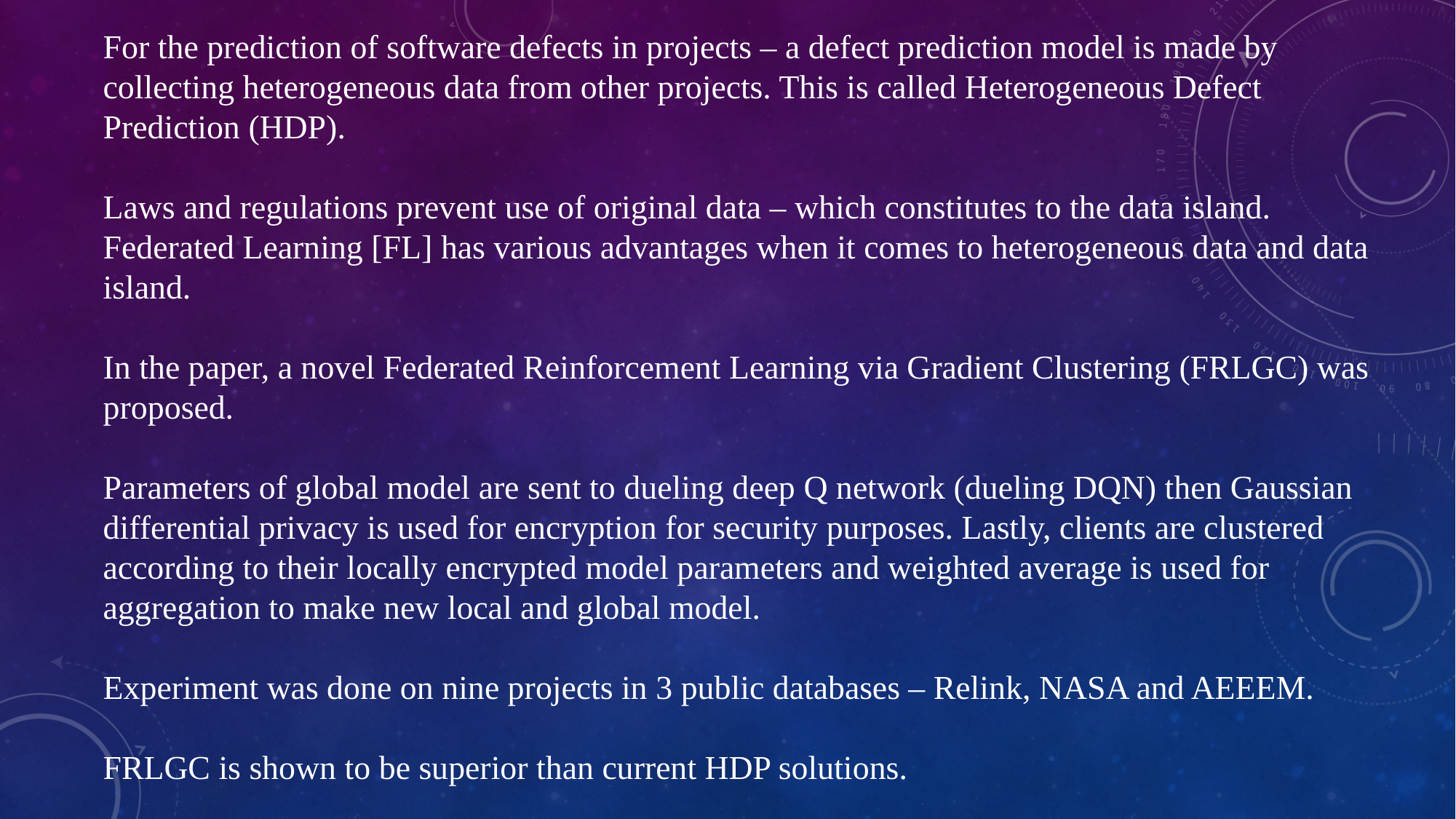

For the prediction of software defects in projects – a defect prediction model is made by collecting heterogeneous data from other projects. This is called Heterogeneous Defect Prediction (HDP).

Laws and regulations prevent use of original data – which constitutes to the data island. Federated Learning [FL] has various advantages when it comes to heterogeneous data and data island.

In the paper, a novel Federated Reinforcement Learning via Gradient Clustering (FRLGC) was proposed.

Parameters of global model are sent to dueling deep Q network (dueling DQN) then Gaussian differential privacy is used for encryption for security purposes. Lastly, clients are clustered according to their locally encrypted model parameters and weighted average is used for aggregation to make new local and global model.

Experiment was done on nine projects in 3 public databases – Relink, NASA and AEEEM.

FRLGC is shown to be superior than current HDP solutions.